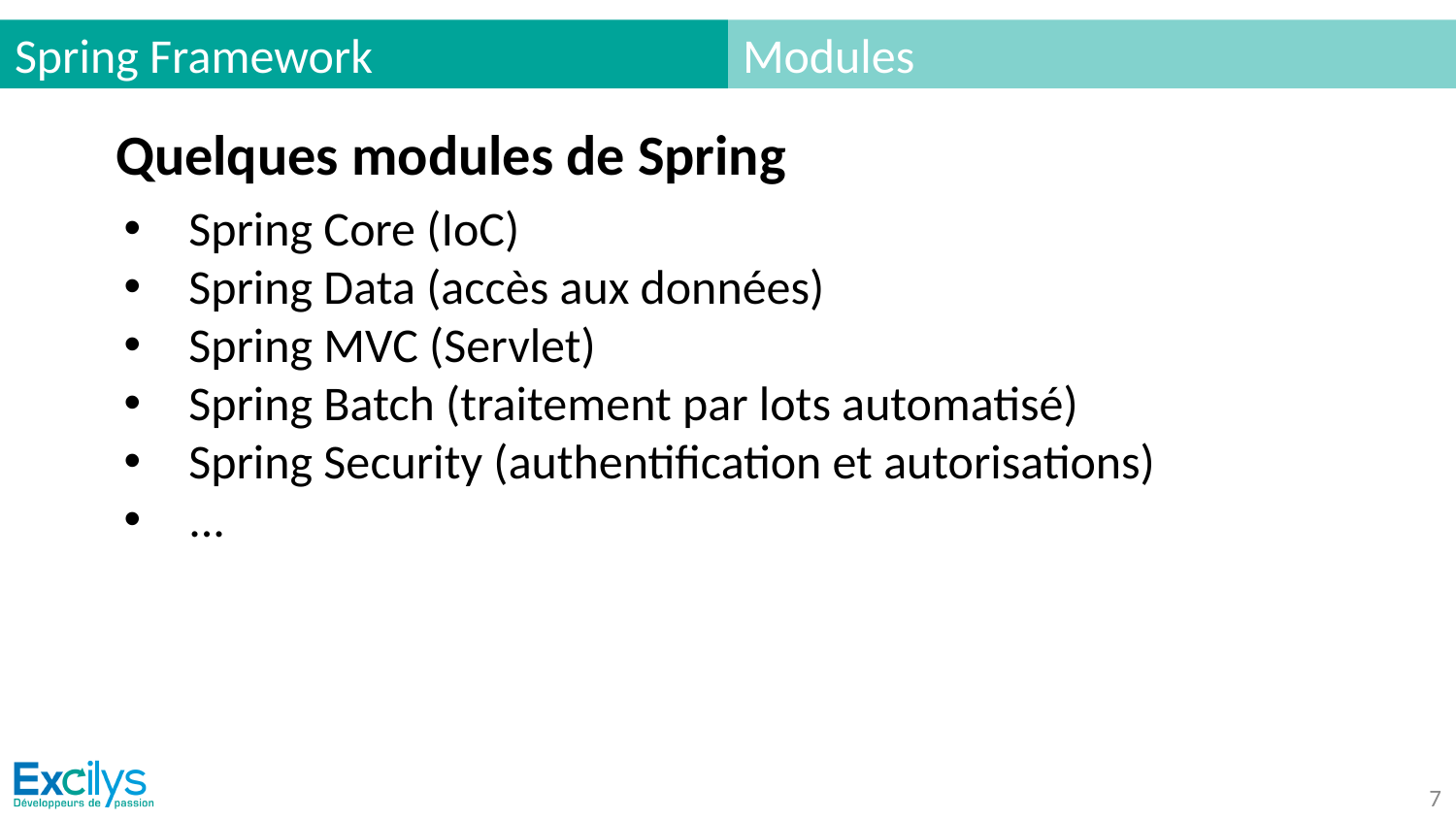

# Spring Framework
Modules
Quelques modules de Spring
Spring Core (IoC)
Spring Data (accès aux données)
Spring MVC (Servlet)
Spring Batch (traitement par lots automatisé)
Spring Security (authentification et autorisations)
...
7